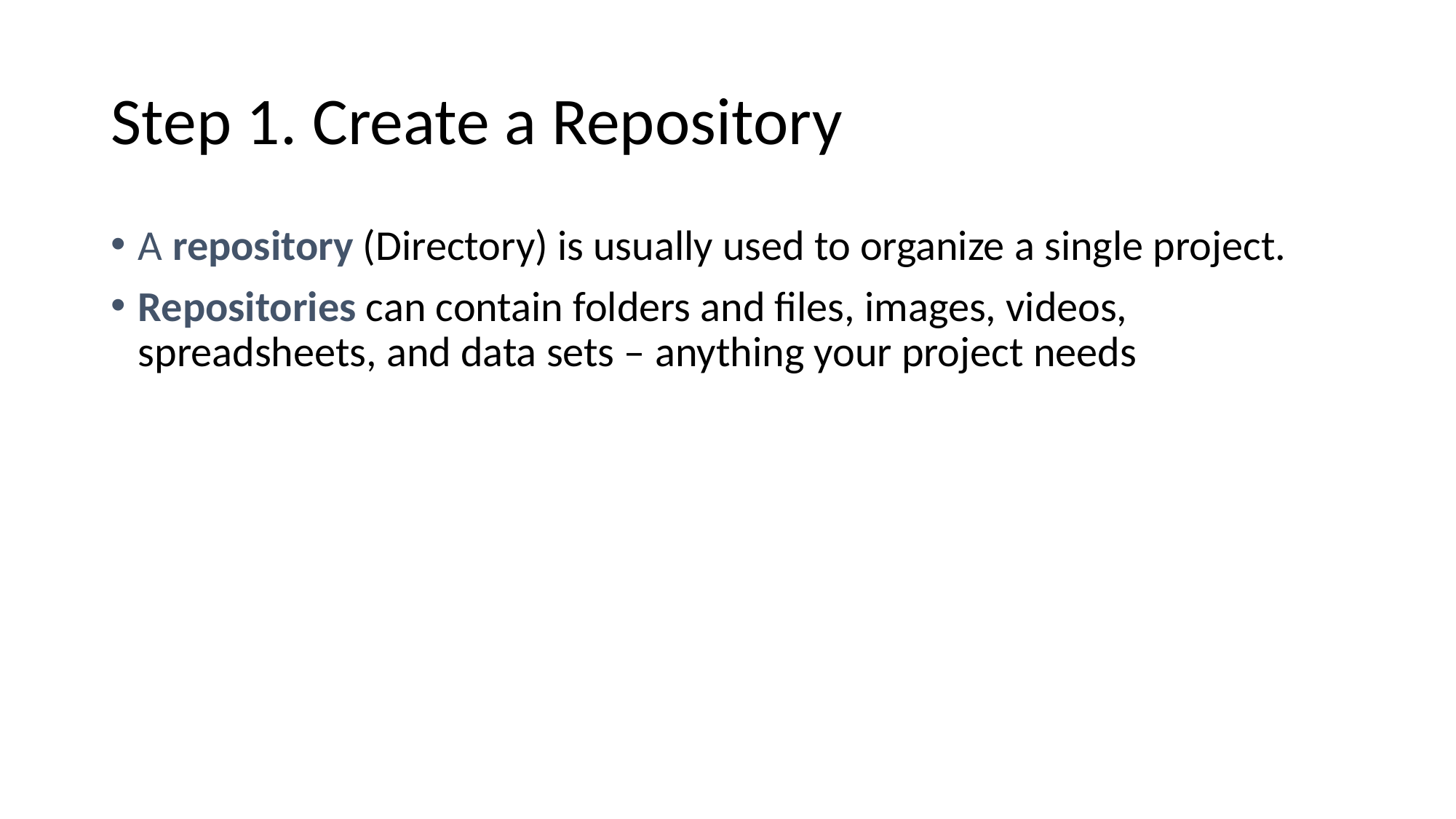

# Step 1. Create a Repository
A repository (Directory) is usually used to organize a single project.
Repositories can contain folders and files, images, videos, spreadsheets, and data sets – anything your project needs